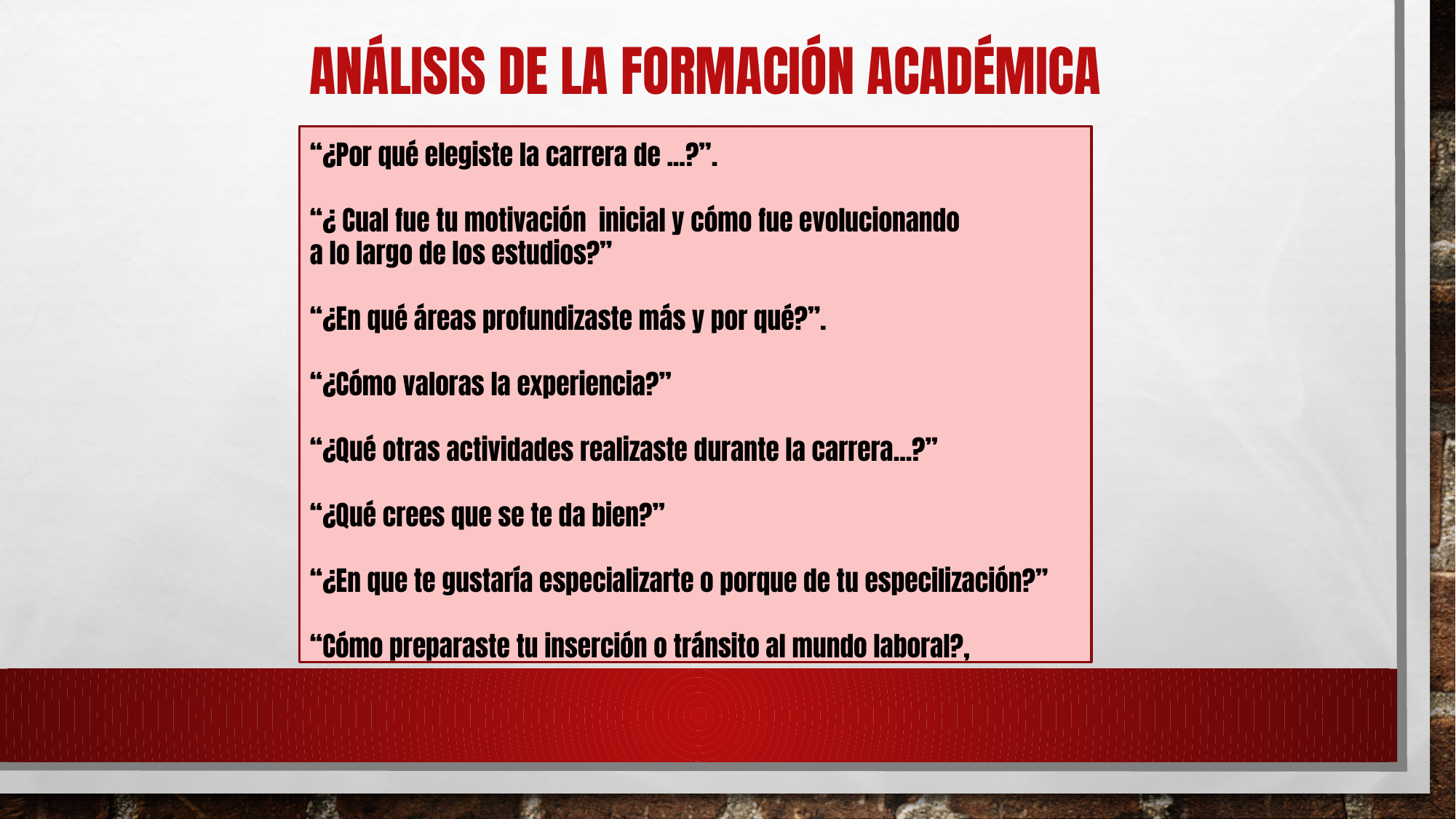

# Análisis de la formación académica

“¿Por qué elegiste la carrera de ...?”.

“¿ Cual fue tu motivación  inicial y cómo fue evolucionando
a lo largo de los estudios?”

“¿En qué áreas profundizaste más y por qué?”.

“¿Cómo valoras la experiencia?”

“¿Qué otras actividades realizaste durante la carrera...?”

“¿Qué crees que se te da bien?”

“¿En que te gustaría especializarte o porque de tu especilización?”

“Cómo preparaste tu inserción o tránsito al mundo laboral?,